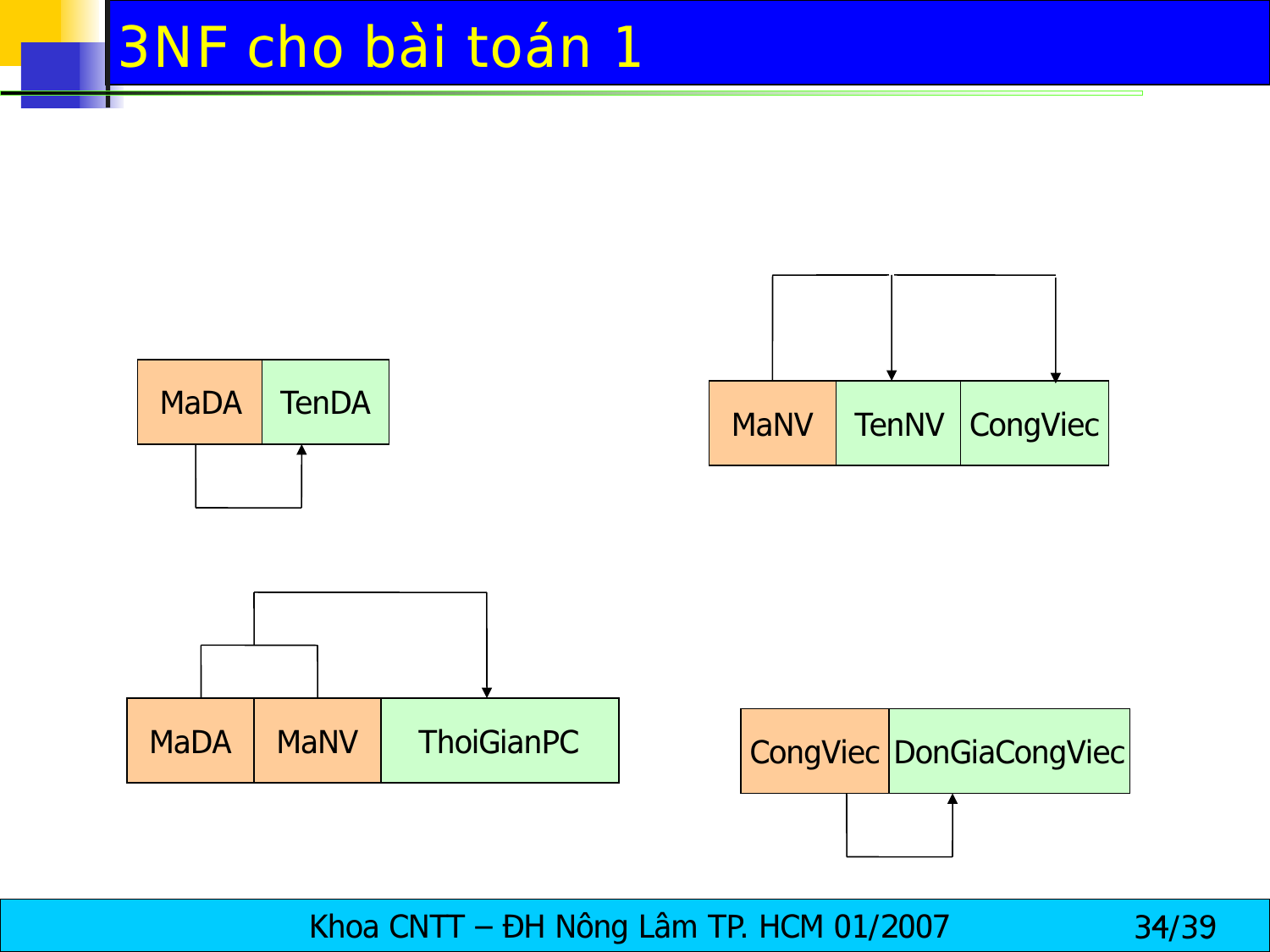

# 3NF cho bài toán 1

MaNV
TenNV
CongViec

MaDA
TenDA

MaDA
MaNV
ThoiGianPC
CongViec
DonGiaCongViec